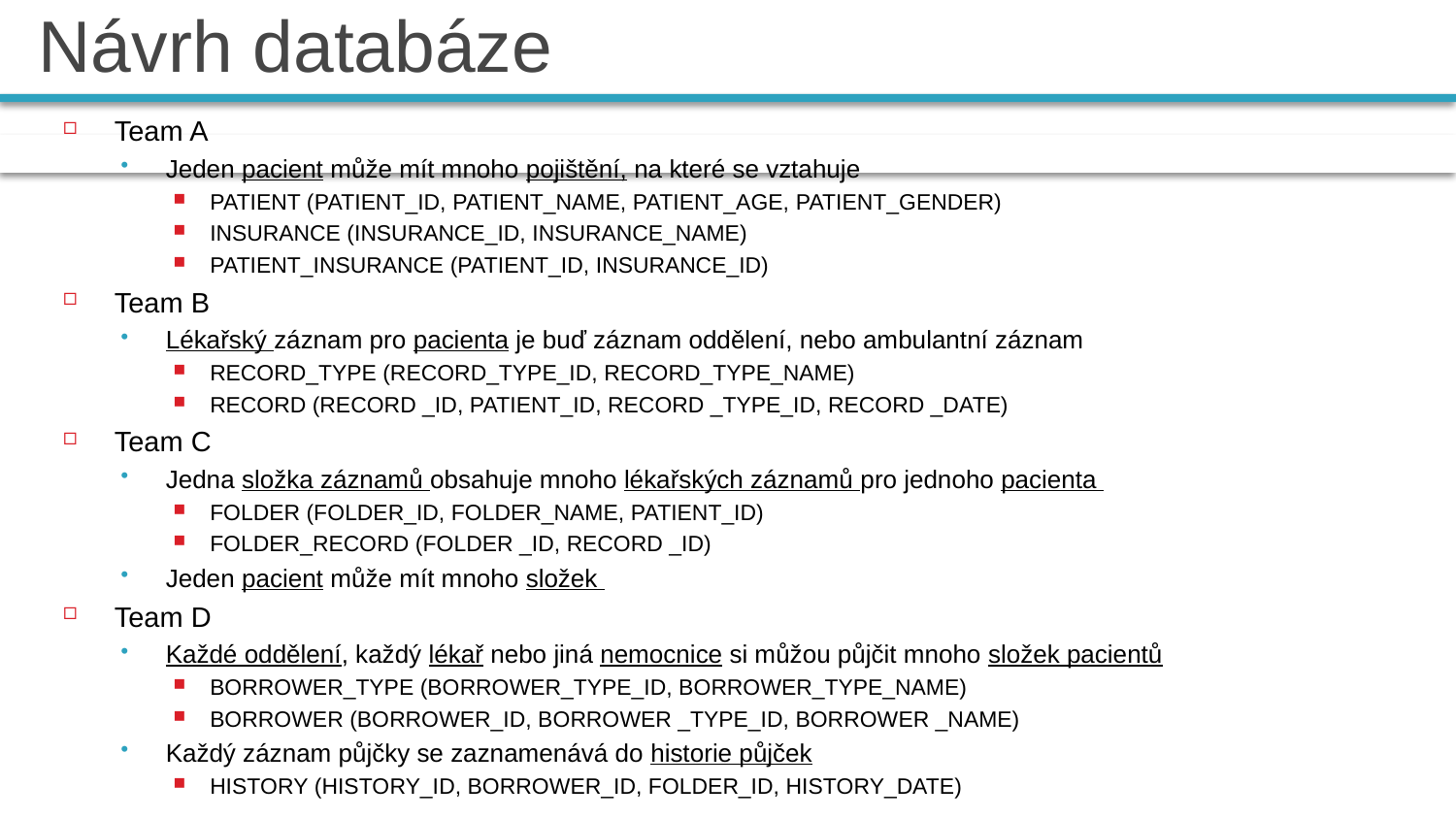

# Návrh databáze
Team A
Jeden pacient může mít mnoho pojištění, na které se vztahuje
PATIENT (PATIENT_ID, PATIENT_NAME, PATIENT_AGE, PATIENT_GENDER)
INSURANCE (INSURANCE_ID, INSURANCE_NAME)
PATIENT_INSURANCE (PATIENT_ID, INSURANCE_ID)
Team B
Lékařský záznam pro pacienta je buď záznam oddělení, nebo ambulantní záznam
RECORD_TYPE (RECORD_TYPE_ID, RECORD_TYPE_NAME)
RECORD (RECORD _ID, PATIENT_ID, RECORD _TYPE_ID, RECORD _DATE)
Team C
Jedna složka záznamů obsahuje mnoho lékařských záznamů pro jednoho pacienta
FOLDER (FOLDER_ID, FOLDER_NAME, PATIENT_ID)
FOLDER_RECORD (FOLDER _ID, RECORD _ID)
Jeden pacient může mít mnoho složek
Team D
Každé oddělení, každý lékař nebo jiná nemocnice si můžou půjčit mnoho složek pacientů
BORROWER_TYPE (BORROWER_TYPE_ID, BORROWER_TYPE_NAME)
BORROWER (BORROWER_ID, BORROWER _TYPE_ID, BORROWER _NAME)
Každý záznam půjčky se zaznamenává do historie půjček
HISTORY (HISTORY_ID, BORROWER_ID, FOLDER_ID, HISTORY_DATE)